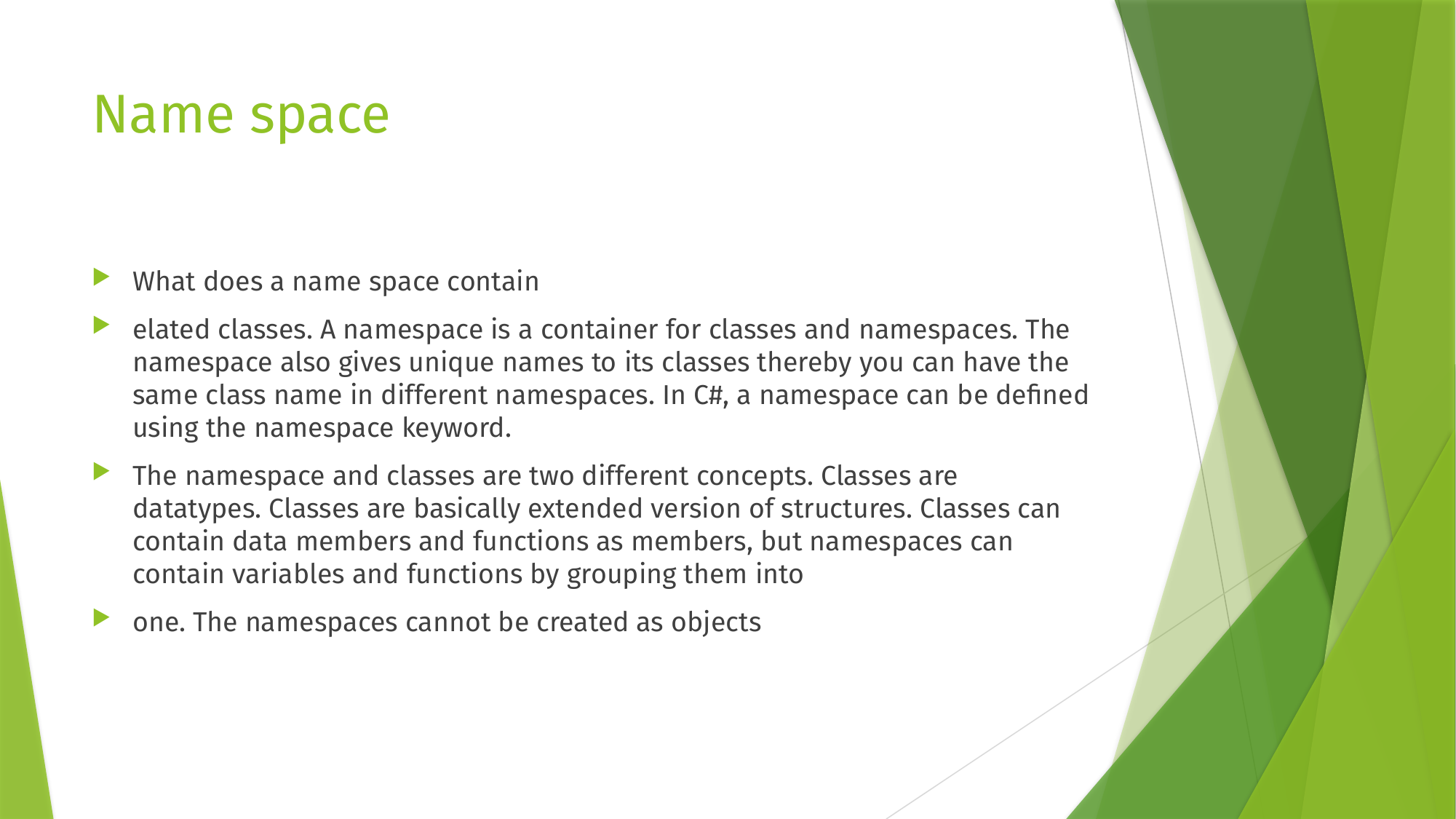

# Name space
What does a name space contain
elated classes. A namespace is a container for classes and namespaces. The namespace also gives unique names to its classes thereby you can have the same class name in different namespaces. In C#, a namespace can be defined using the namespace keyword.
The namespace and classes are two different concepts. Classes are datatypes. Classes are basically extended version of structures. Classes can contain data members and functions as members, but namespaces can contain variables and functions by grouping them into
one. The namespaces cannot be created as objects